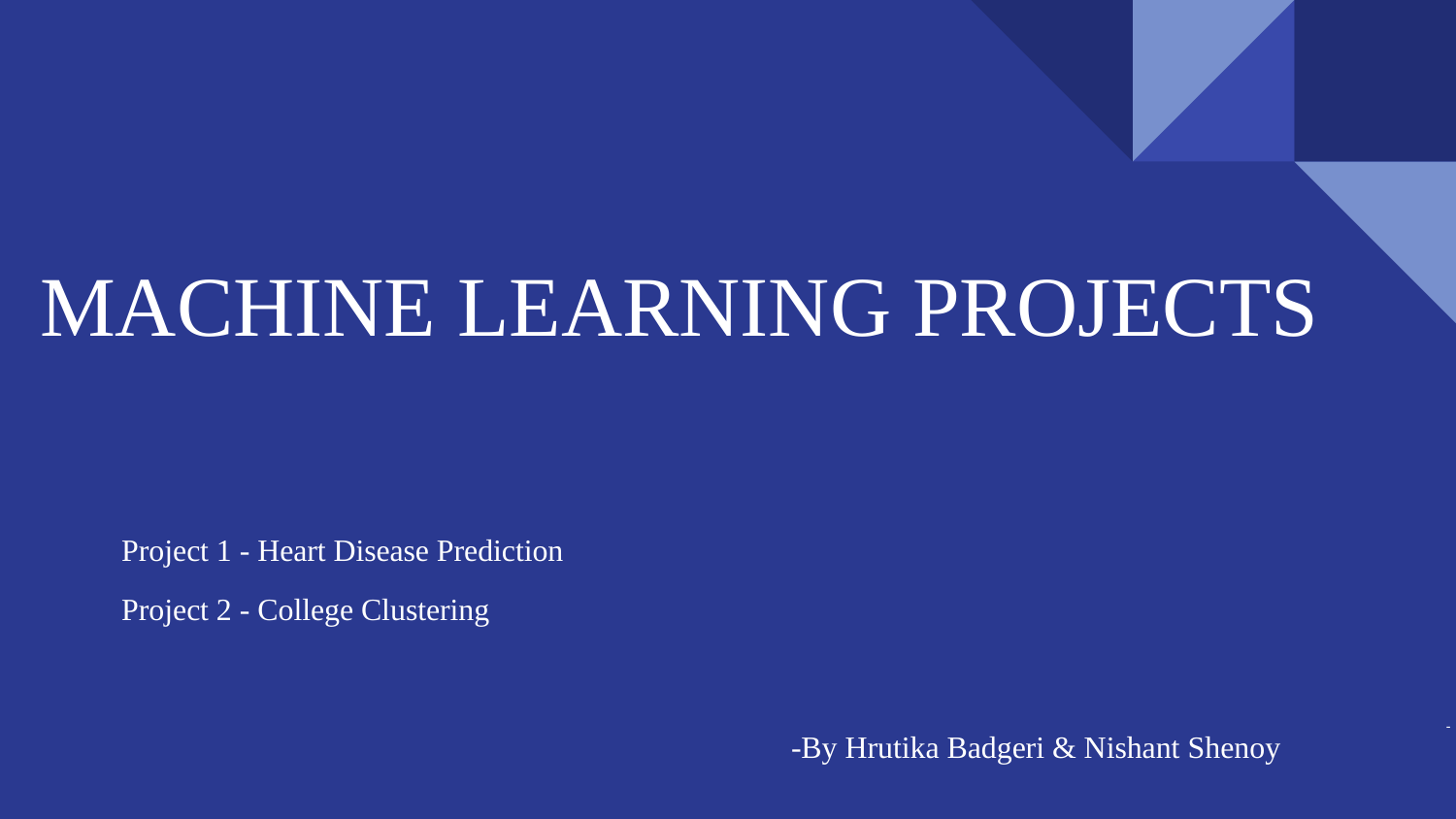

# MACHINE LEARNING PROJECTS

Project 1 - Heart Disease Prediction

Project 2 - College Clustering

-
-By Hrutika Badgeri & Nishant Shenoy